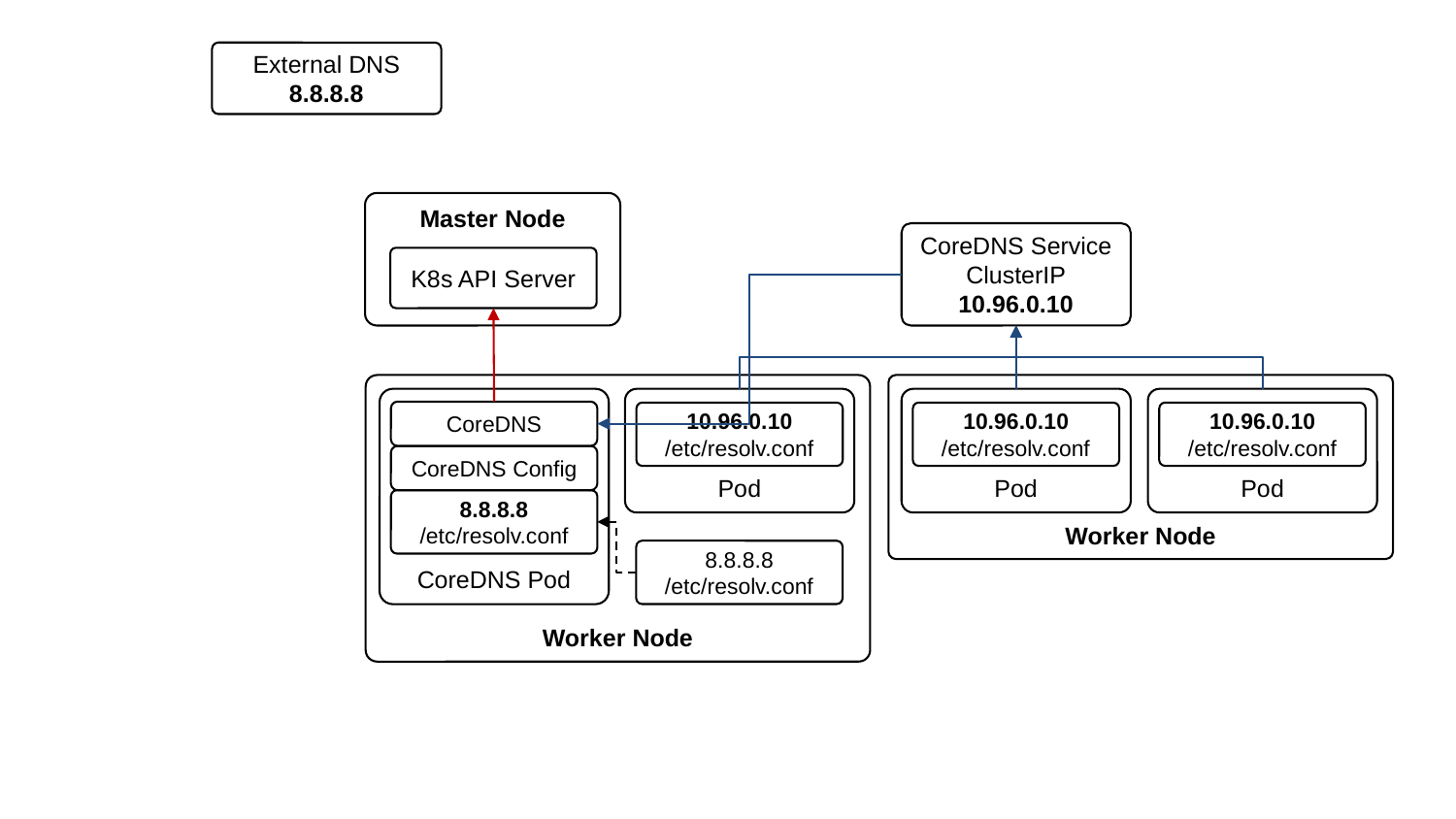

External DNS
8.8.8.8
Master Node
CoreDNS Service
ClusterIP
10.96.0.10
K8s API Server
Worker Node
Worker Node
CoreDNS Pod
Pod
Pod
Pod
CoreDNS
10.96.0.10
/etc/resolv.conf
10.96.0.10
/etc/resolv.conf
10.96.0.10
/etc/resolv.conf
CoreDNS Config
8.8.8.8
/etc/resolv.conf
8.8.8.8
/etc/resolv.conf